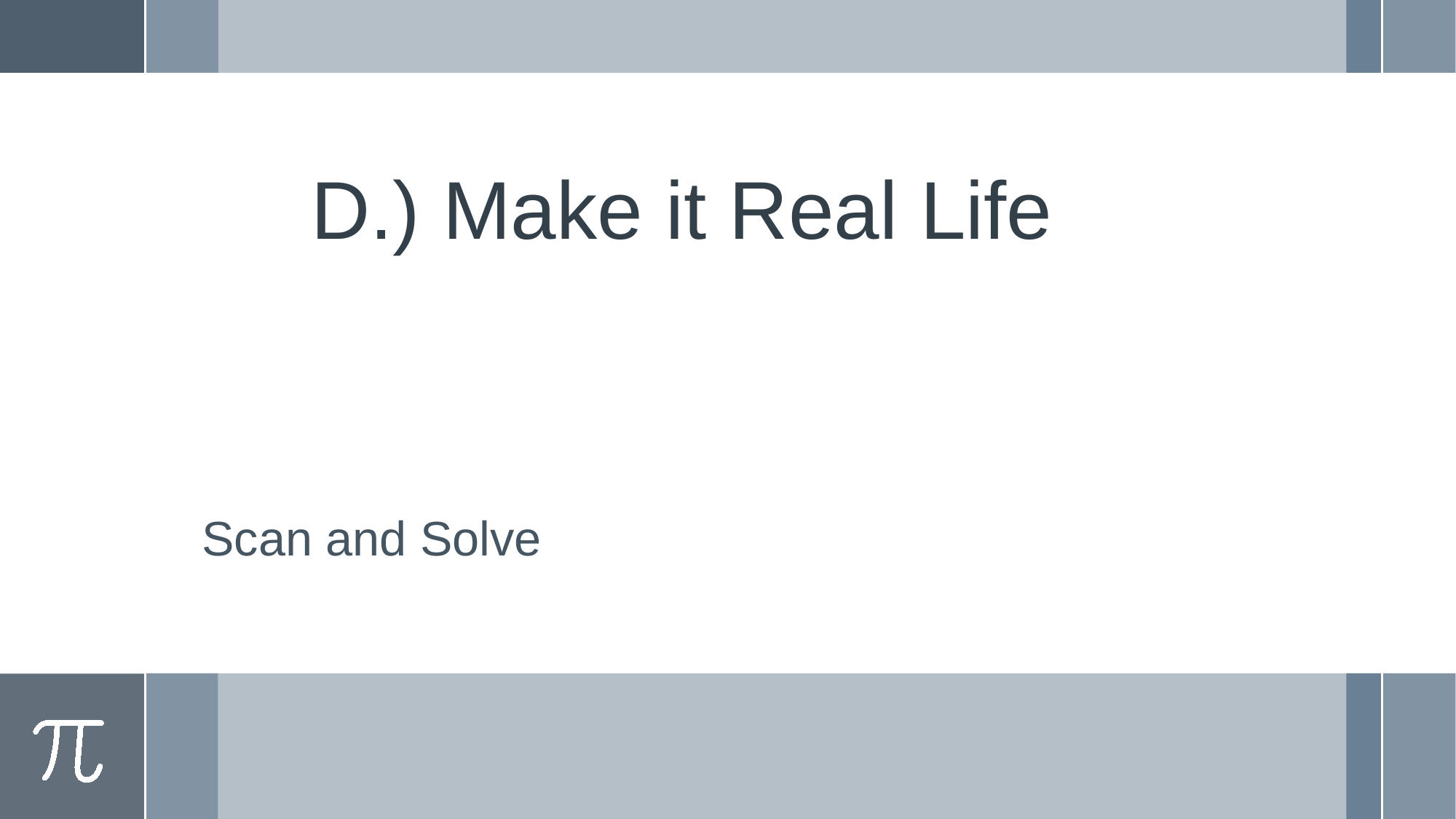

# D.) Make it Real Life
Scan and Solve